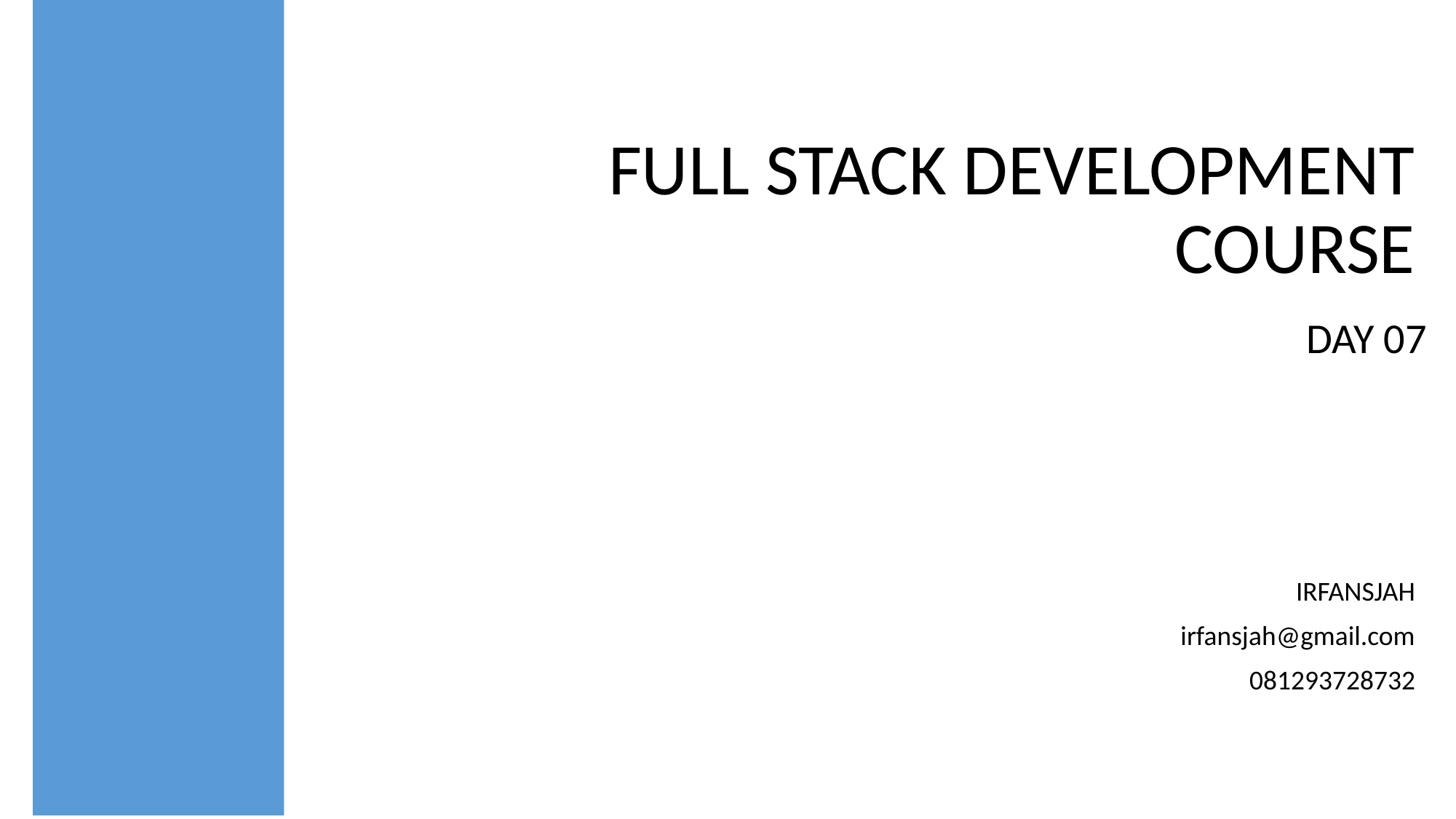

# FULL STACK DEVELOPMENT COURSE
DAY 07
IRFANSJAH
irfansjah@gmail.com
081293728732